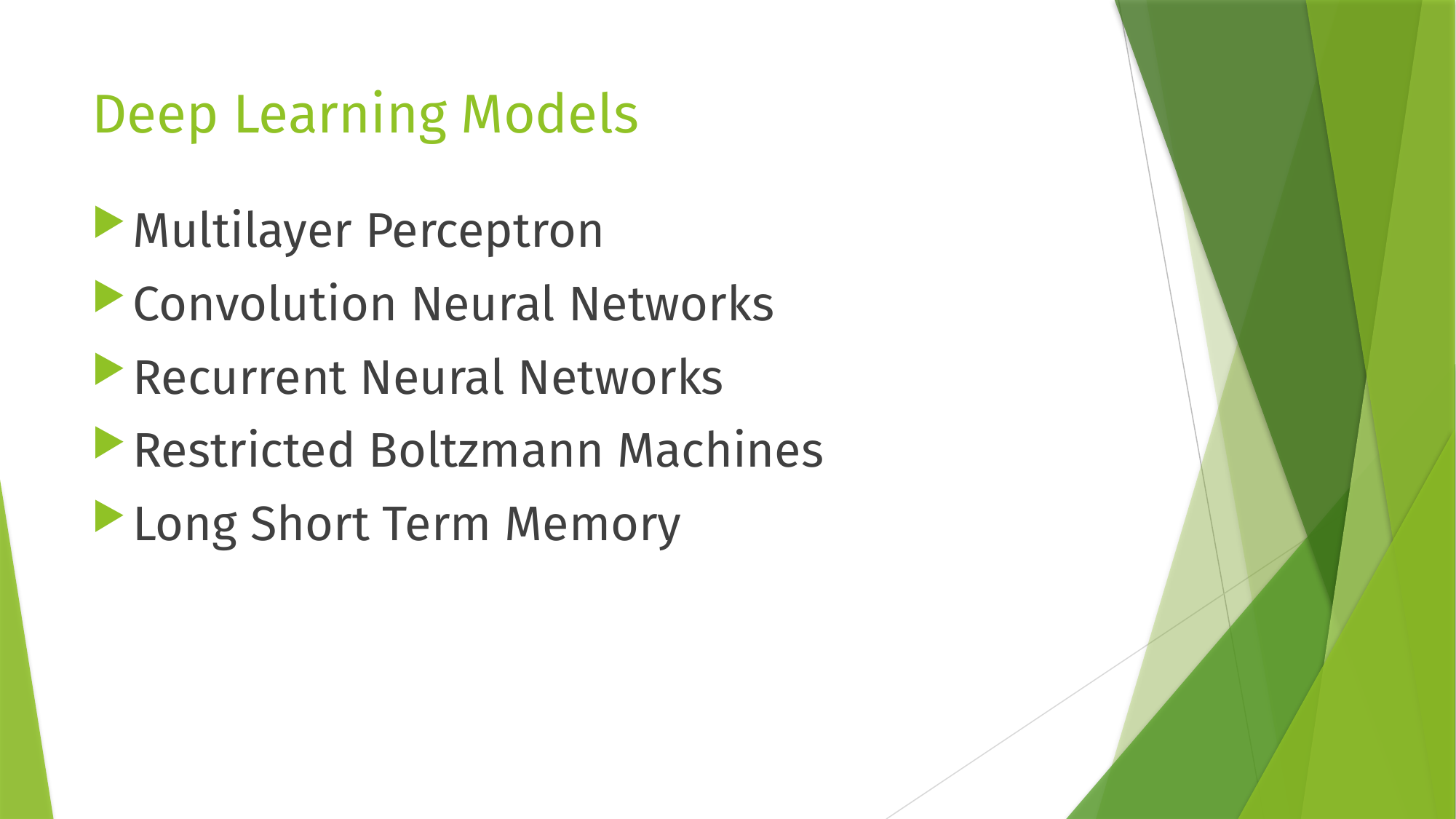

# Deep Learning Models
Multilayer Perceptron
Convolution Neural Networks
Recurrent Neural Networks
Restricted Boltzmann Machines
Long Short Term Memory